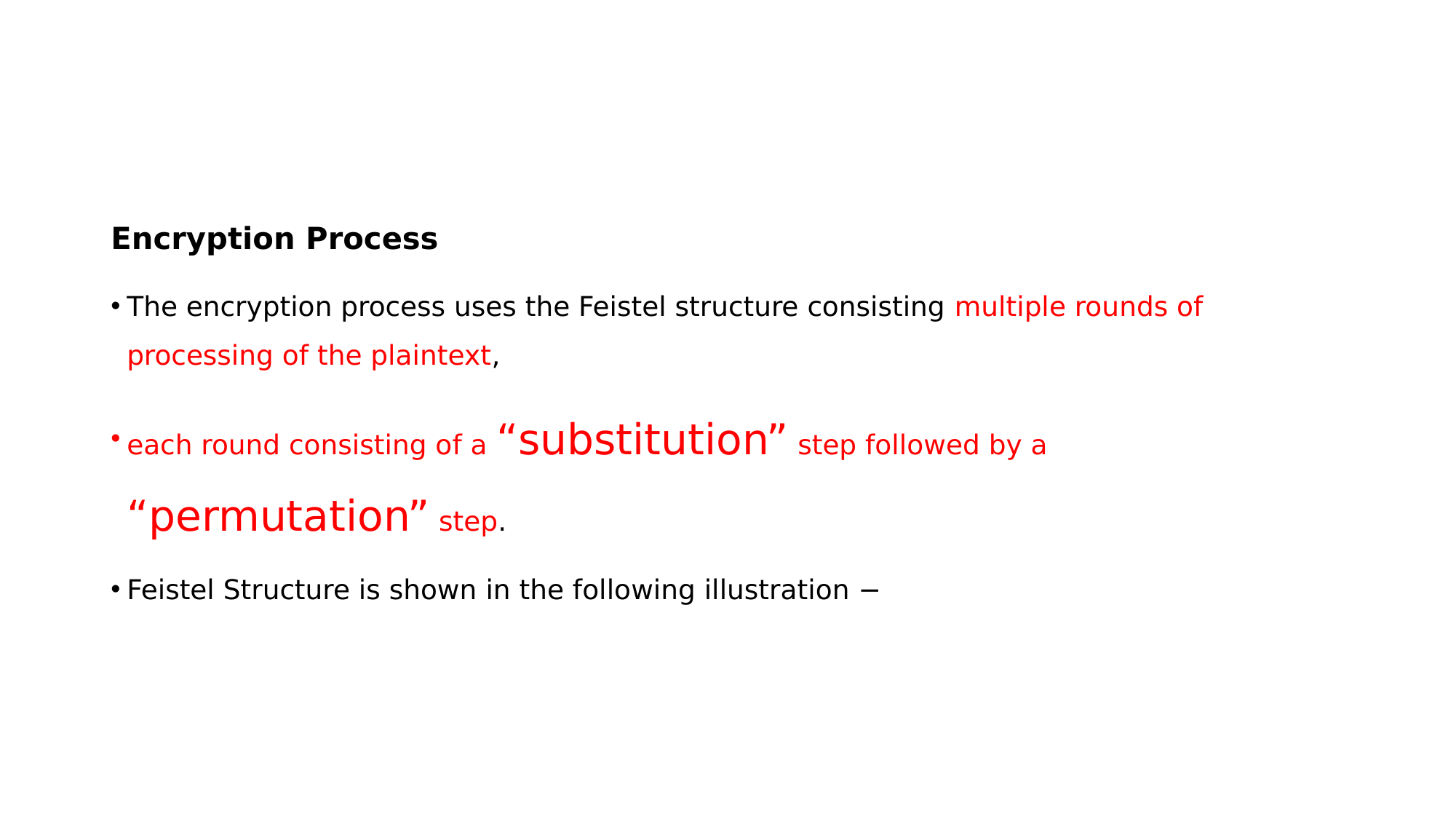

#
Encryption Process
The encryption process uses the Feistel structure consisting multiple rounds of processing of the plaintext,
each round consisting of a “substitution” step followed by a “permutation” step.
Feistel Structure is shown in the following illustration −